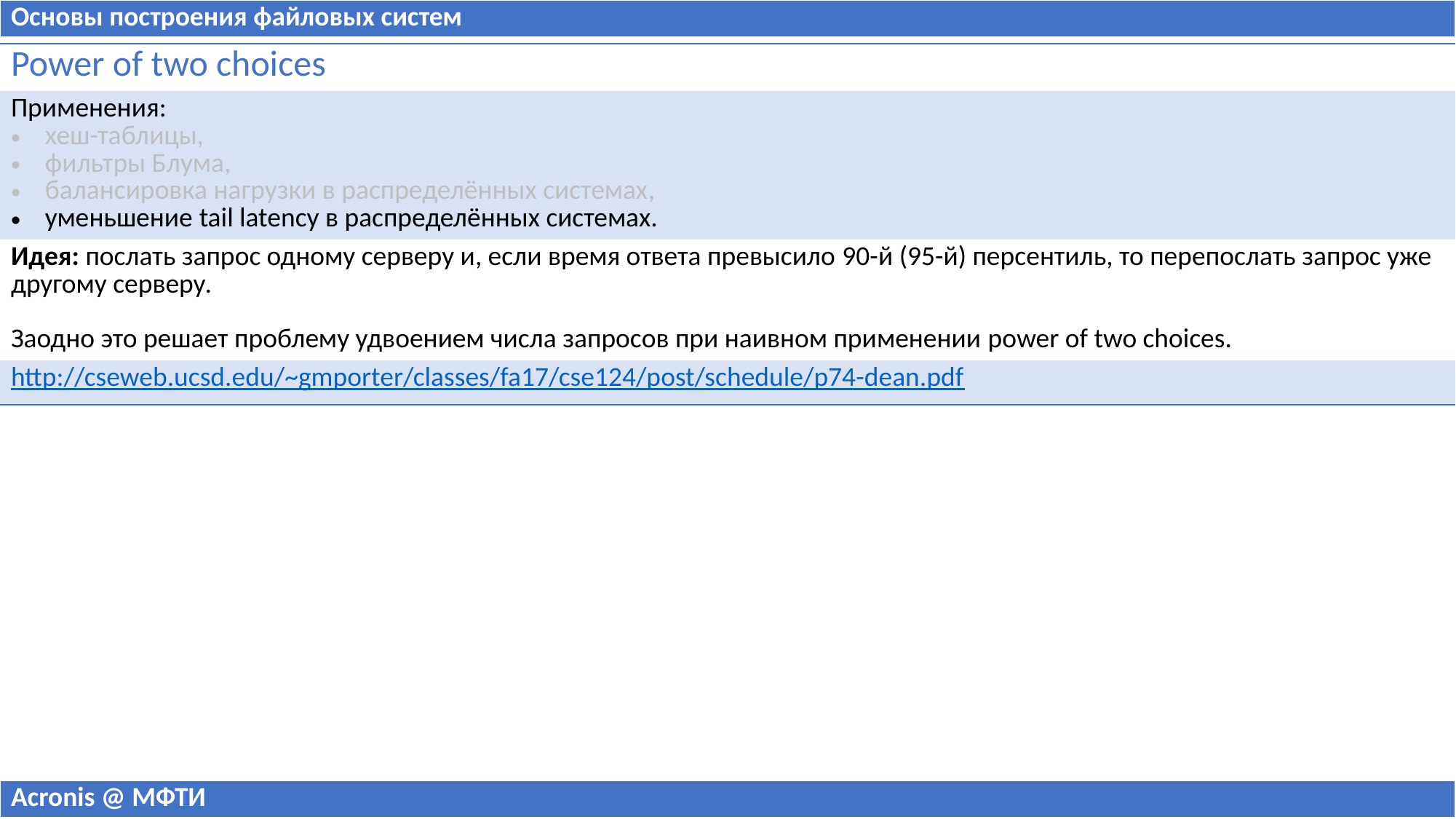

| Основы построения файловых систем |
| --- |
| Power of two choices |
| --- |
| Применения: хеш-таблицы, фильтры Блума, балансировка нагрузки в распределённых системах, уменьшение tail latency в распределённых системах. |
| Идея: послать запрос одному серверу и, если время ответа превысило 90-й (95-й) персентиль, то перепослать запрос уже другому серверу. Заодно это решает проблему удвоением числа запросов при наивном применении power of two choices. |
| http://cseweb.ucsd.edu/~gmporter/classes/fa17/cse124/post/schedule/p74-dean.pdf |
| Acronis @ МФТИ |
| --- |